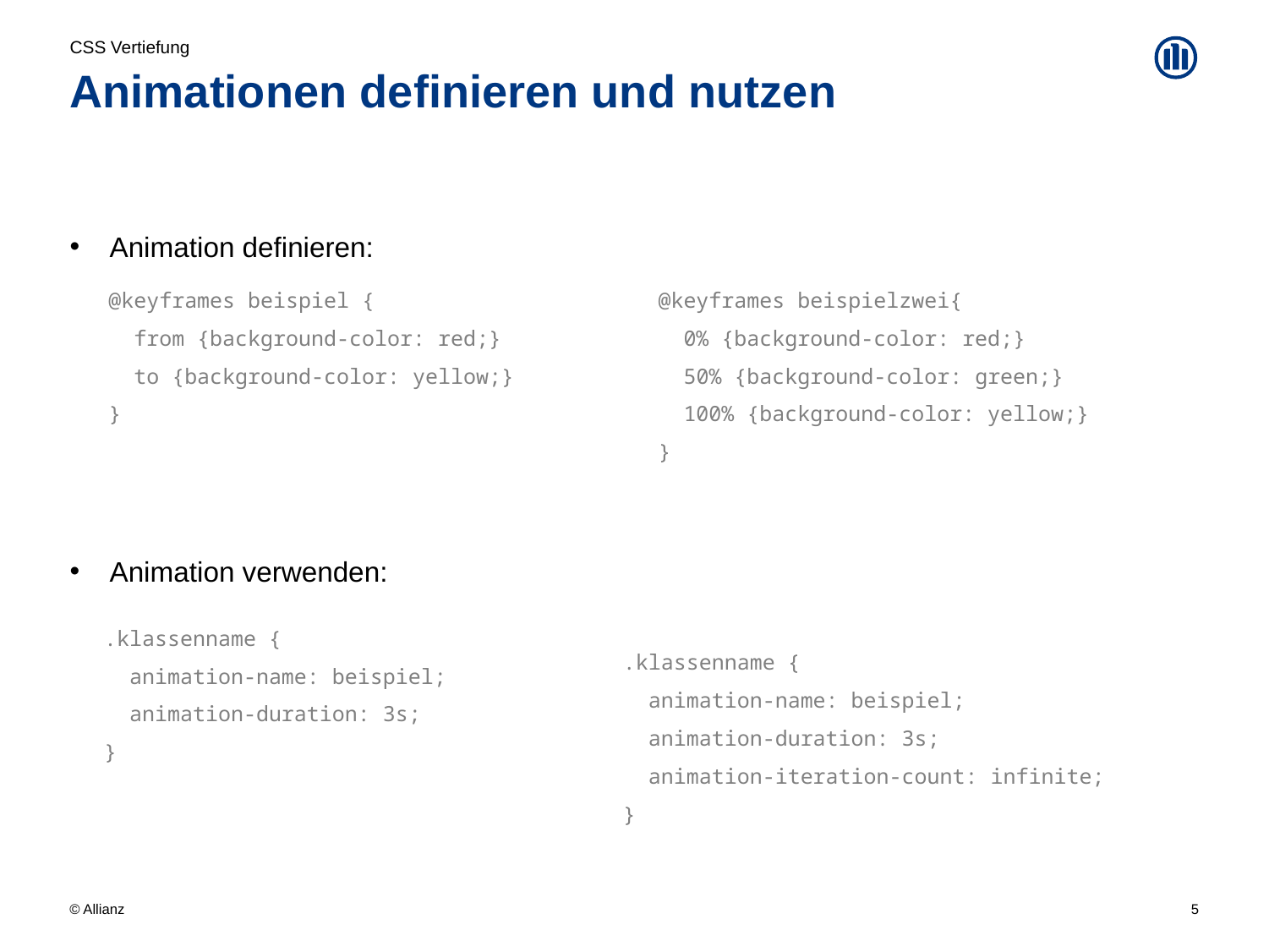

CSS Vertiefung
# Animationen definieren und nutzen
Animation definieren:

Animation verwenden:
@keyframes beispiel {
  from {background-color: red;}
  to {background-color: yellow;}
}
@keyframes beispielzwei{
  0% {background-color: red;}
  50% {background-color: green;}
  100% {background-color: yellow;}
}
.klassenname {
  animation-name: beispiel;
  animation-duration: 3s;
}
.klassenname {
  animation-name: beispiel;
  animation-duration: 3s;
  animation-iteration-count: infinite;
}
5